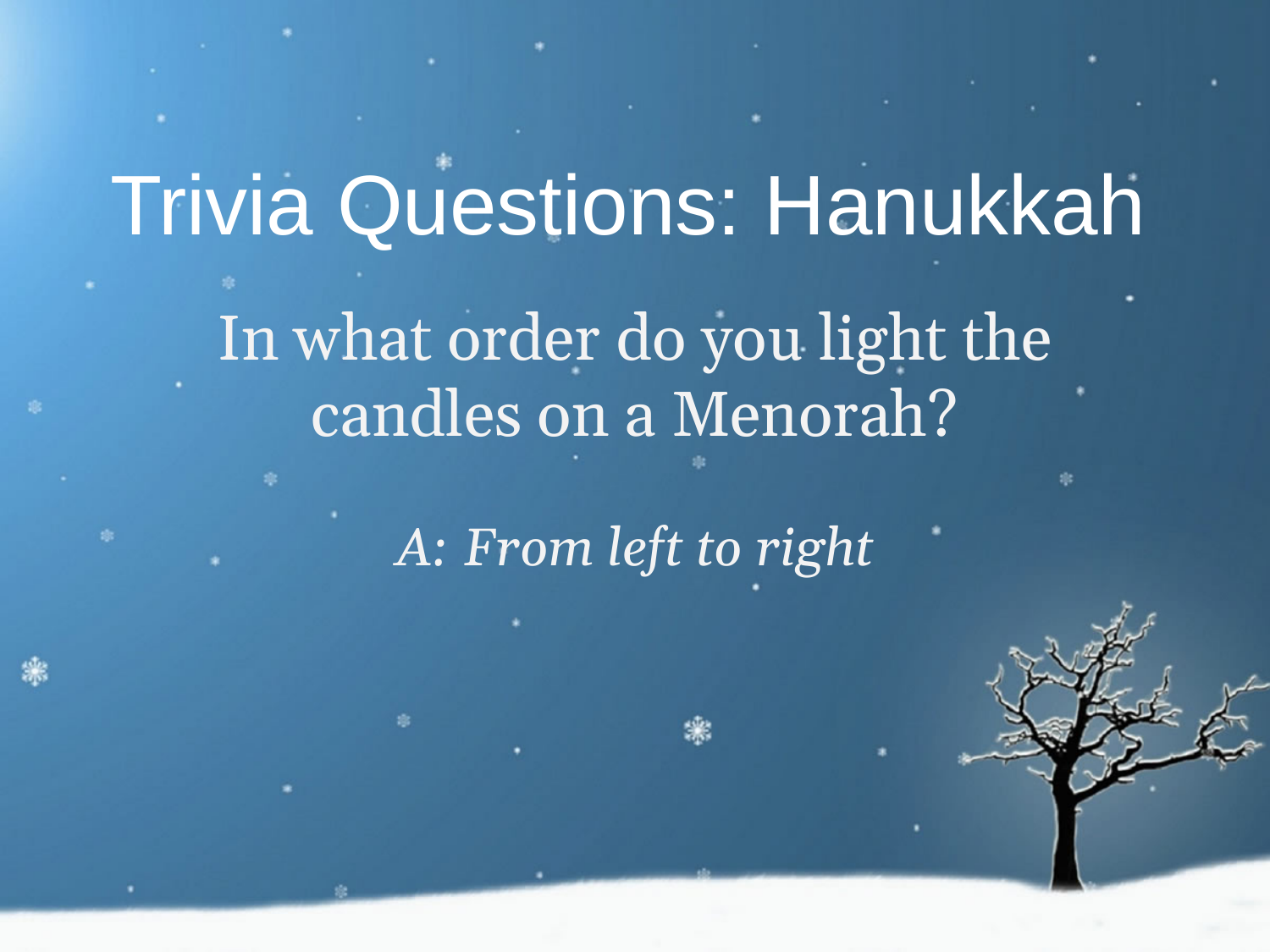

Trivia Questions: Hanukkah
In what order do you light the candles on a Menorah?
A: From left to right